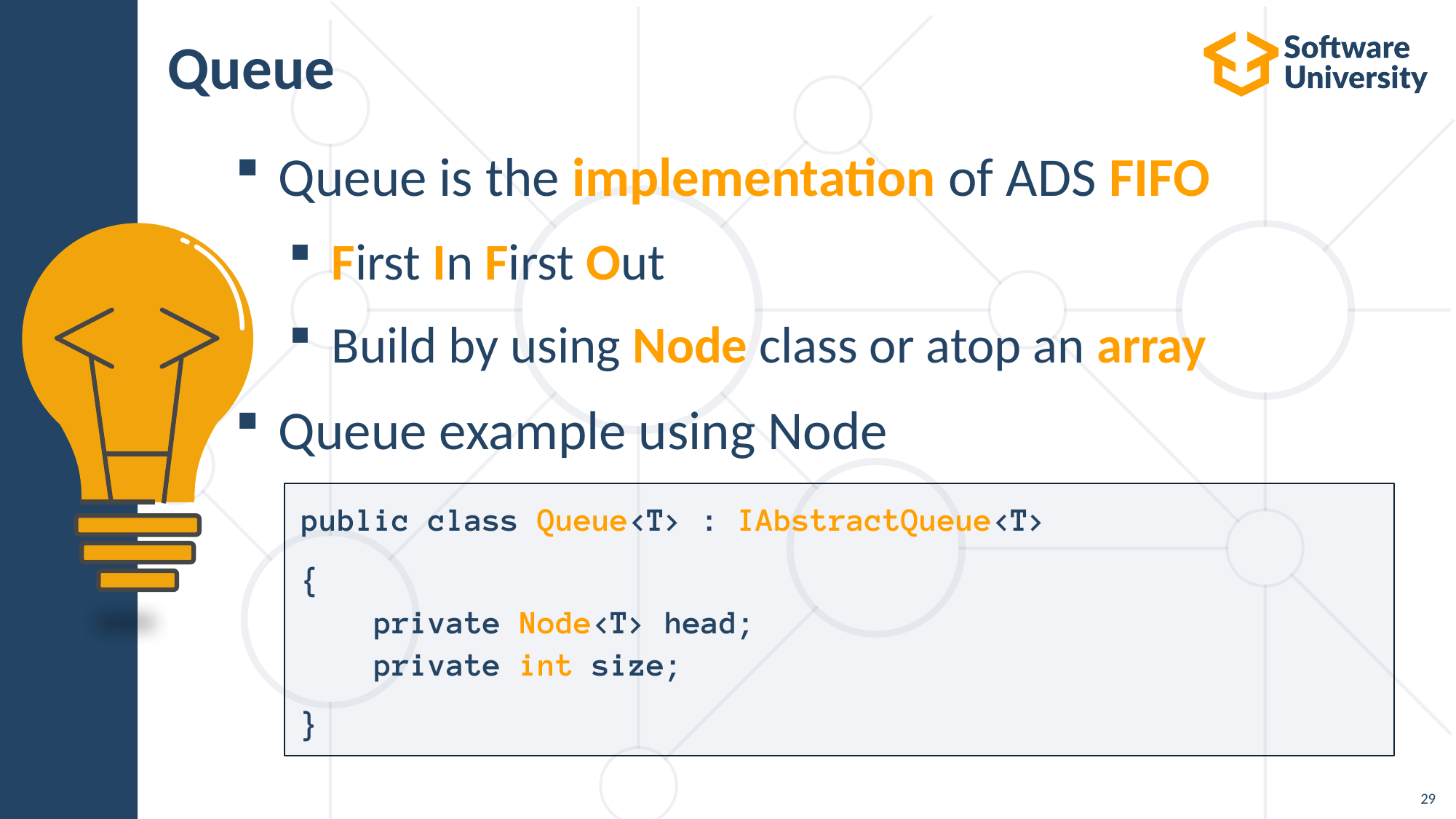

# Queue
Queue is the implementation of ADS FIFO
First In First Out
Build by using Node class or atop an array
Queue example using Node
public class Queue<T> : IAbstractQueue<T>
{
    private Node<T> head;
    private int size;
}
29